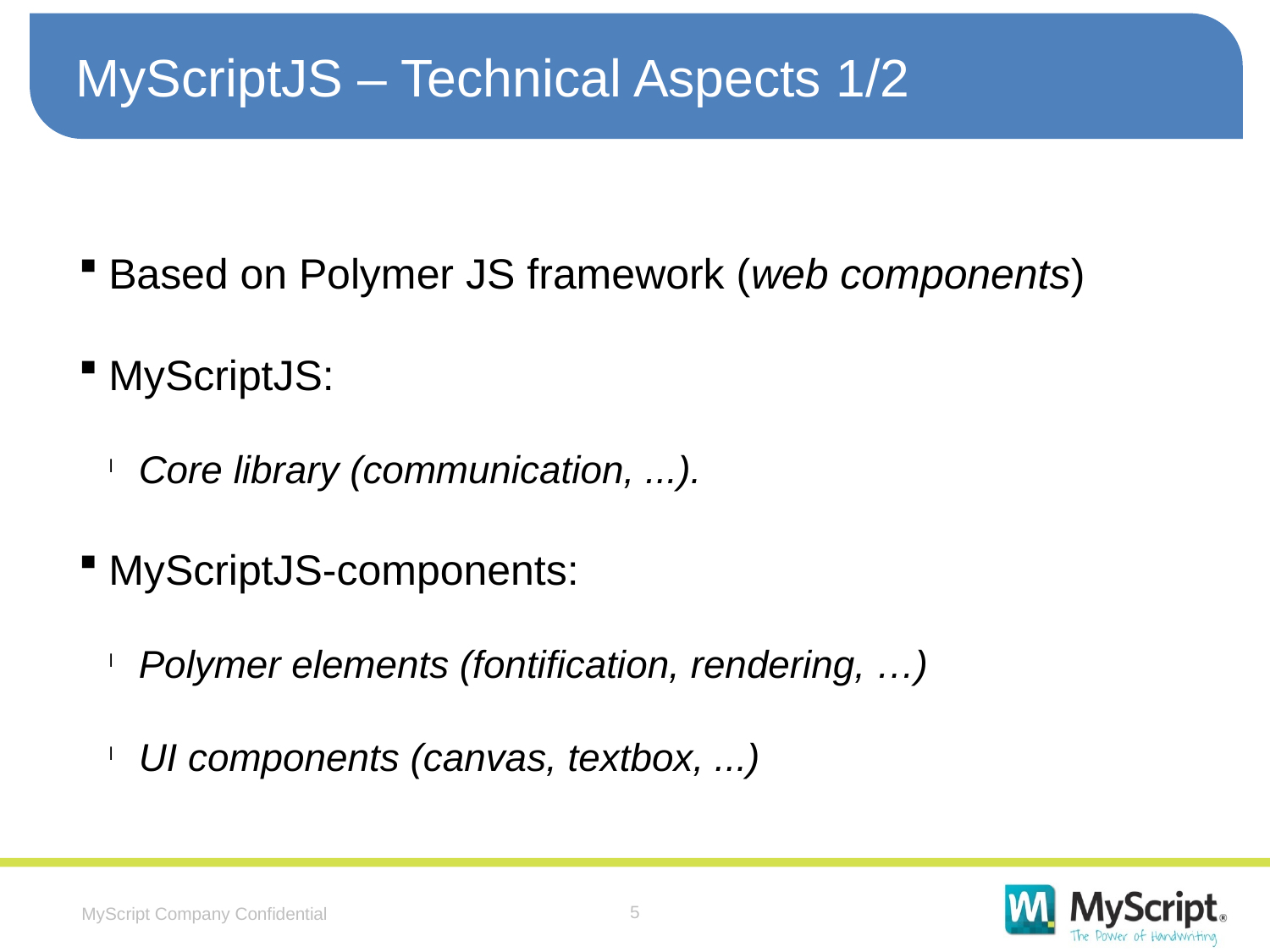

MyScriptJS – Technical Aspects 1/2

Based on Polymer JS framework (web components)
MyScriptJS:
Core library (communication, ...).
MyScriptJS-components:
Polymer elements (fontification, rendering, …)
UI components (canvas, textbox, ...)